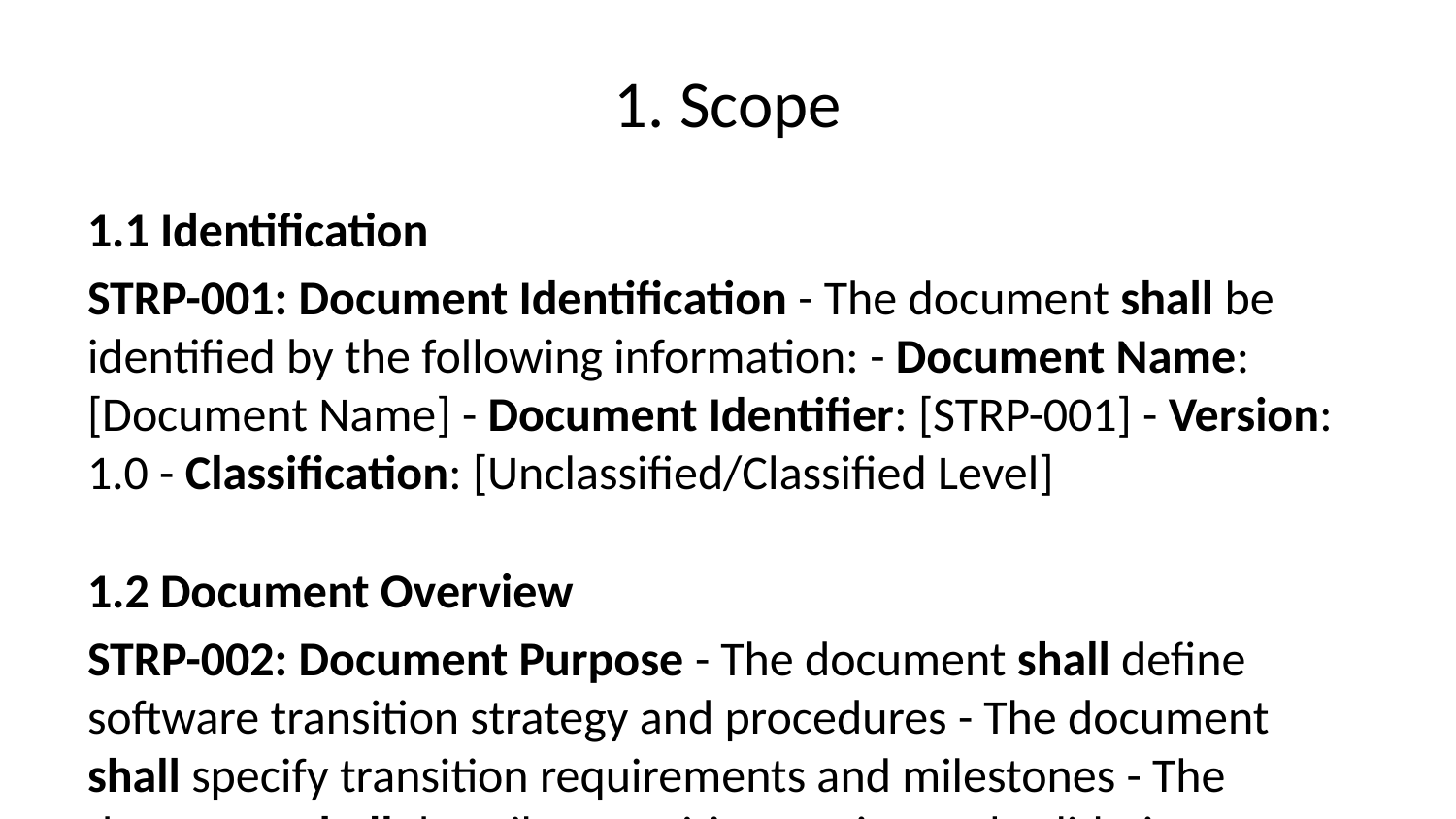

# 1. Scope
1.1 Identification
STRP-001: Document Identification - The document shall be identified by the following information: - Document Name: [Document Name] - Document Identifier: [STRP-001] - Version: 1.0 - Classification: [Unclassified/Classified Level]
1.2 Document Overview
STRP-002: Document Purpose - The document shall define software transition strategy and procedures - The document shall specify transition requirements and milestones - The document shall describe transition testing and validation methods